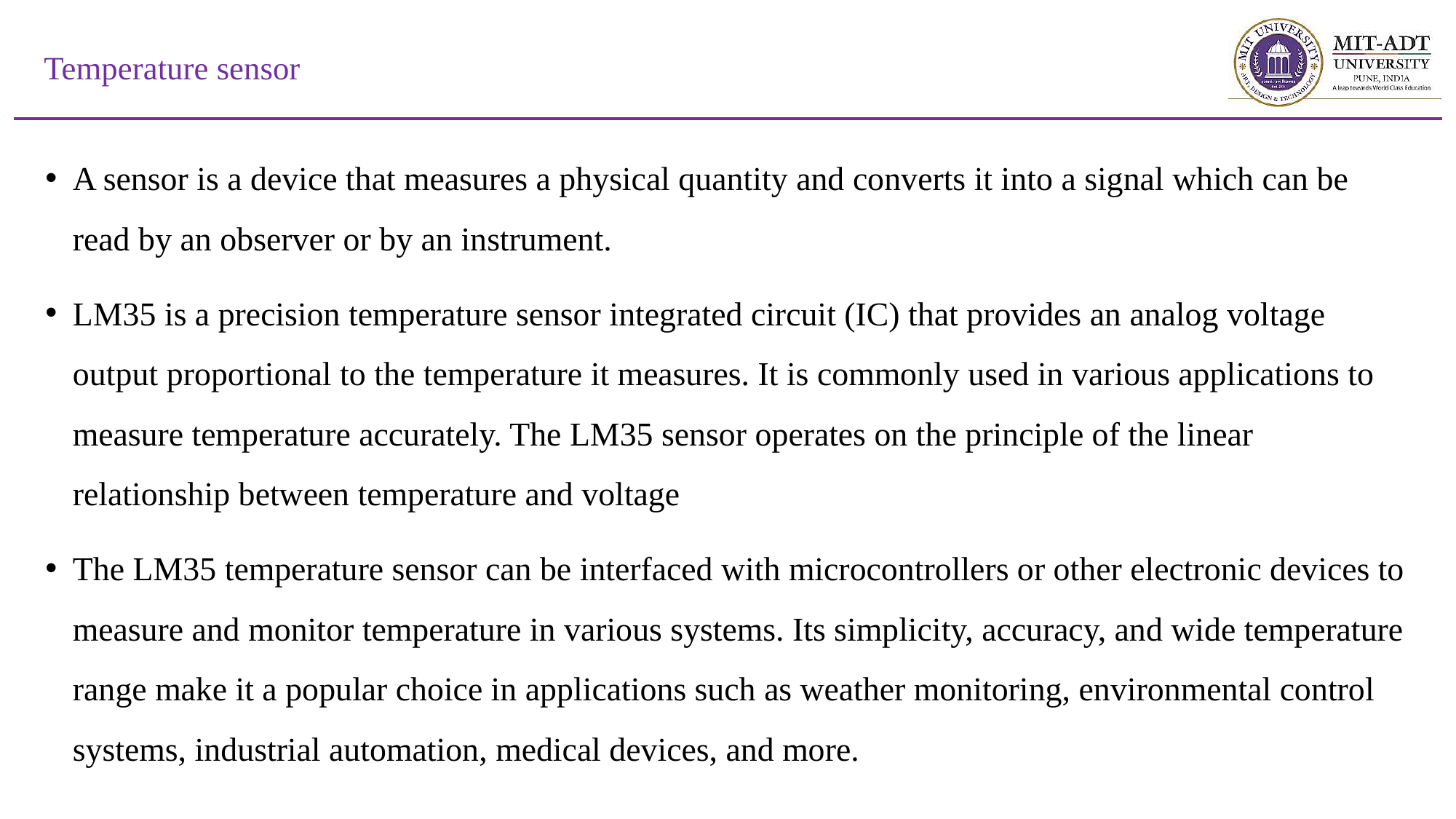

# Temperature sensor
A sensor is a device that measures a physical quantity and converts it into a signal which can be read by an observer or by an instrument.
LM35 is a precision temperature sensor integrated circuit (IC) that provides an analog voltage output proportional to the temperature it measures. It is commonly used in various applications to measure temperature accurately. The LM35 sensor operates on the principle of the linear relationship between temperature and voltage
The LM35 temperature sensor can be interfaced with microcontrollers or other electronic devices to measure and monitor temperature in various systems. Its simplicity, accuracy, and wide temperature range make it a popular choice in applications such as weather monitoring, environmental control systems, industrial automation, medical devices, and more.